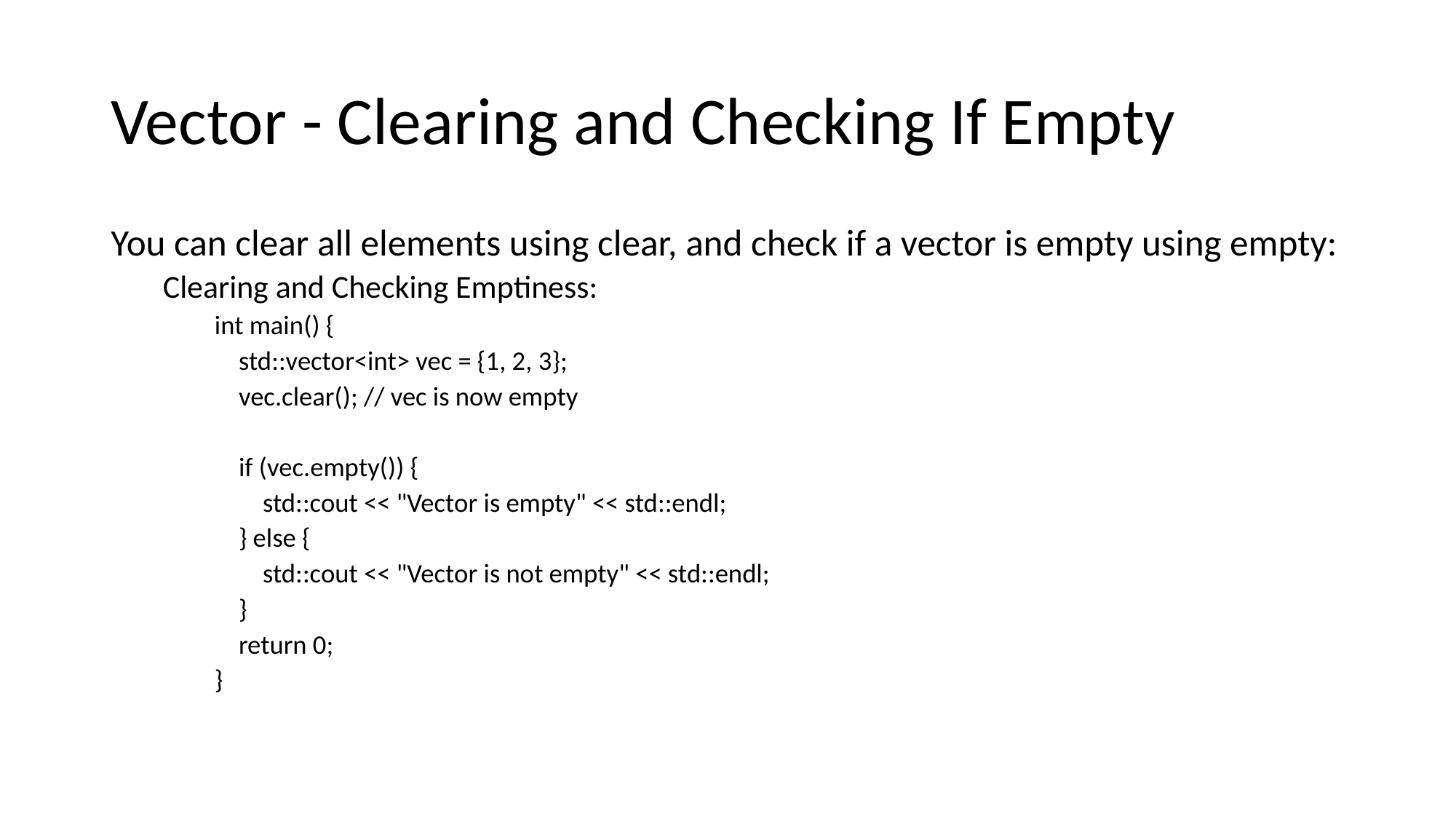

# Vector - Clearing and Checking If Empty
You can clear all elements using clear, and check if a vector is empty using empty:
Clearing and Checking Emptiness:
int main() {
    std::vector<int> vec = {1, 2, 3};
    vec.clear(); // vec is now empty

    if (vec.empty()) {
        std::cout << "Vector is empty" << std::endl;
    } else {
        std::cout << "Vector is not empty" << std::endl;
    }
    return 0;
}